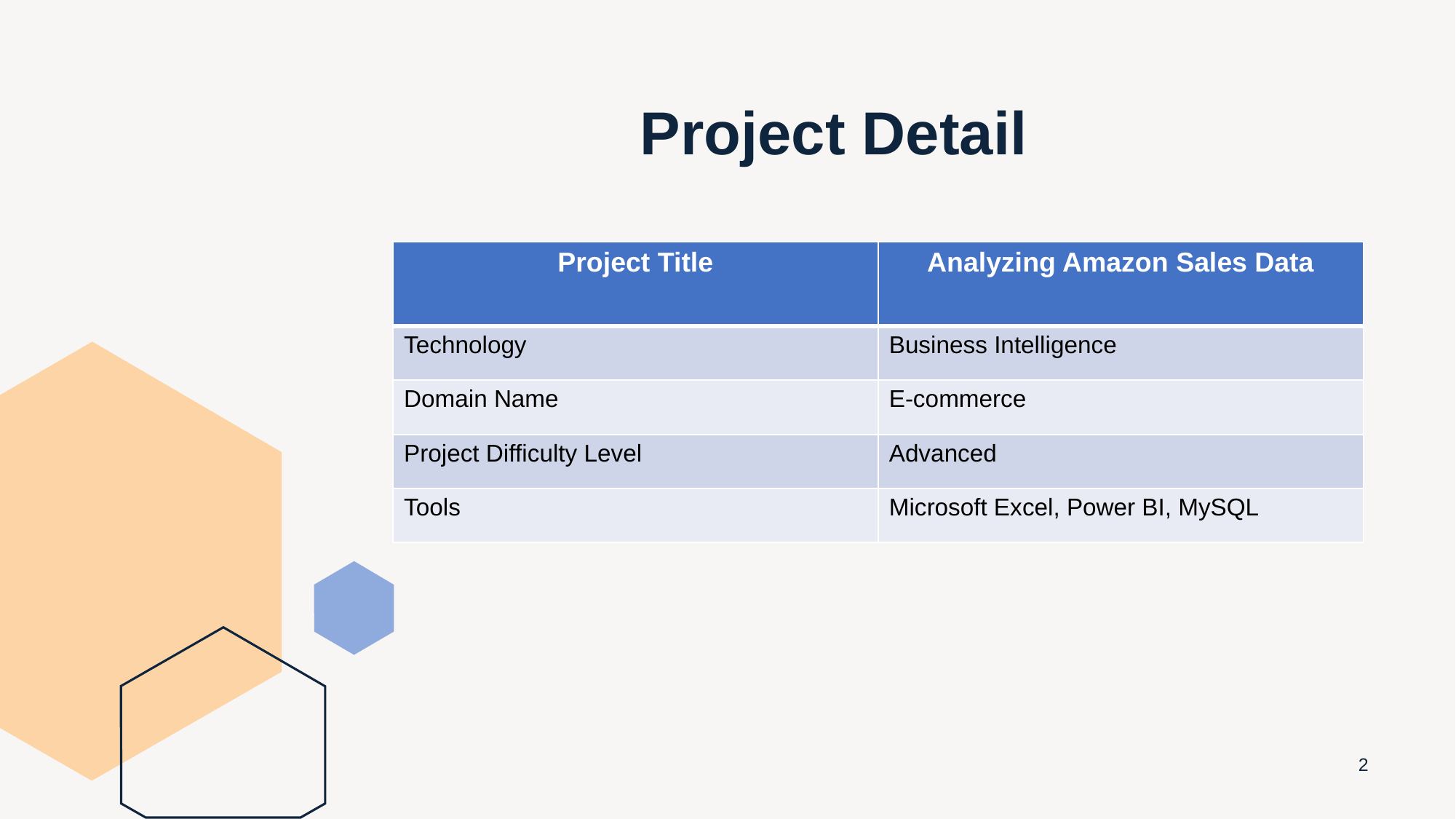

Project Detail
| Project Title | Analyzing Amazon Sales Data |
| --- | --- |
| Technology | Business Intelligence |
| Domain Name | E-commerce |
| Project Difficulty Level | Advanced |
| Tools | Microsoft Excel, Power BI, MySQL |
2